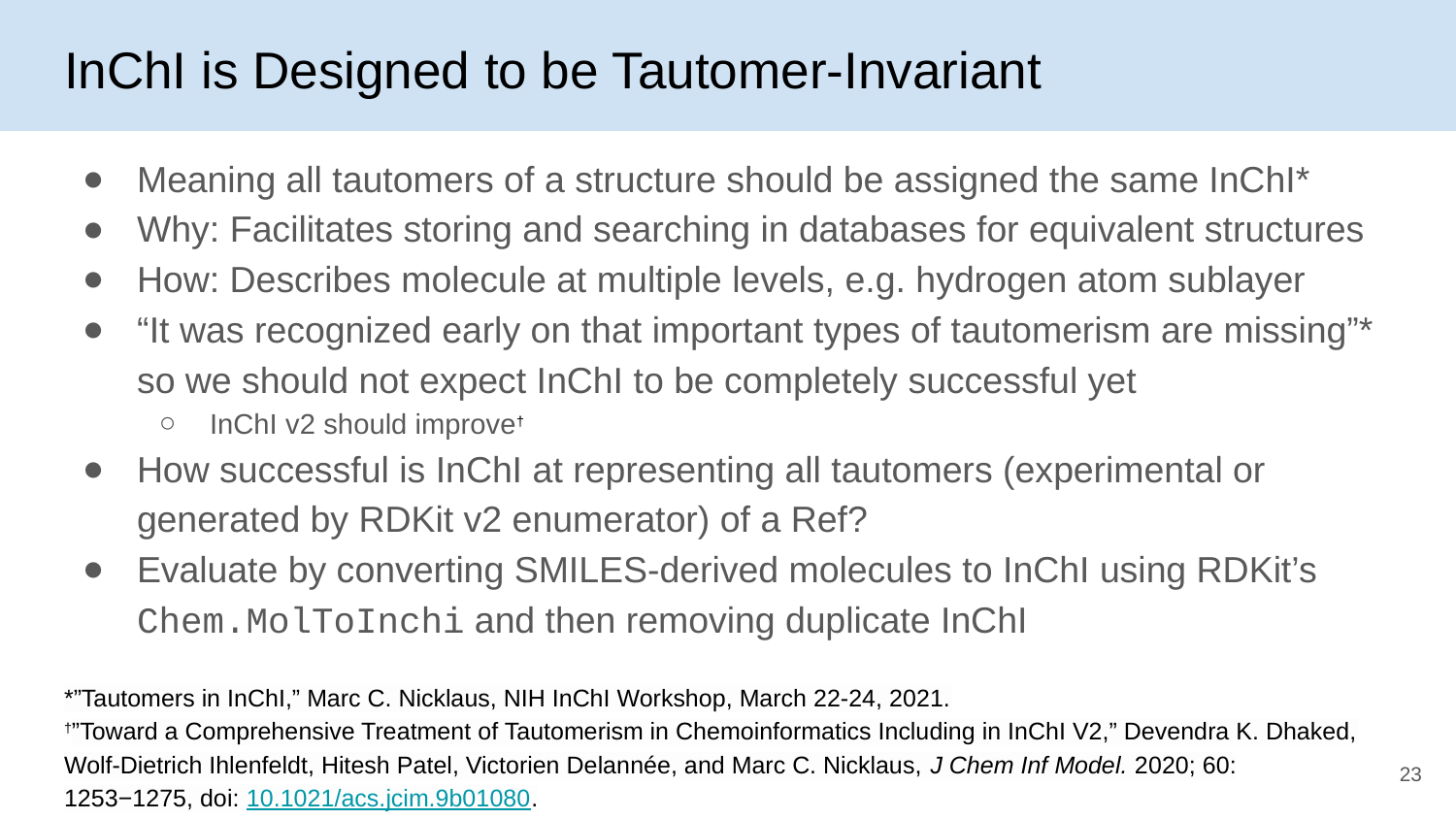

# InChI is Designed to be Tautomer-Invariant
Meaning all tautomers of a structure should be assigned the same InChI*
Why: Facilitates storing and searching in databases for equivalent structures
How: Describes molecule at multiple levels, e.g. hydrogen atom sublayer
“It was recognized early on that important types of tautomerism are missing”* so we should not expect InChI to be completely successful yet
InChI v2 should improve†
How successful is InChI at representing all tautomers (experimental or generated by RDKit v2 enumerator) of a Ref?
Evaluate by converting SMILES-derived molecules to InChI using RDKit’s Chem.MolToInchi and then removing duplicate InChI
*”Tautomers in InChI,” Marc C. Nicklaus, NIH InChI Workshop, March 22-24, 2021.
†”Toward a Comprehensive Treatment of Tautomerism in Chemoinformatics Including in InChI V2,” Devendra K. Dhaked, Wolf-Dietrich Ihlenfeldt, Hitesh Patel, Victorien Delannée, and Marc C. Nicklaus, J Chem Inf Model. 2020; 60: 1253−1275, doi: 10.1021/acs.jcim.9b01080.
23